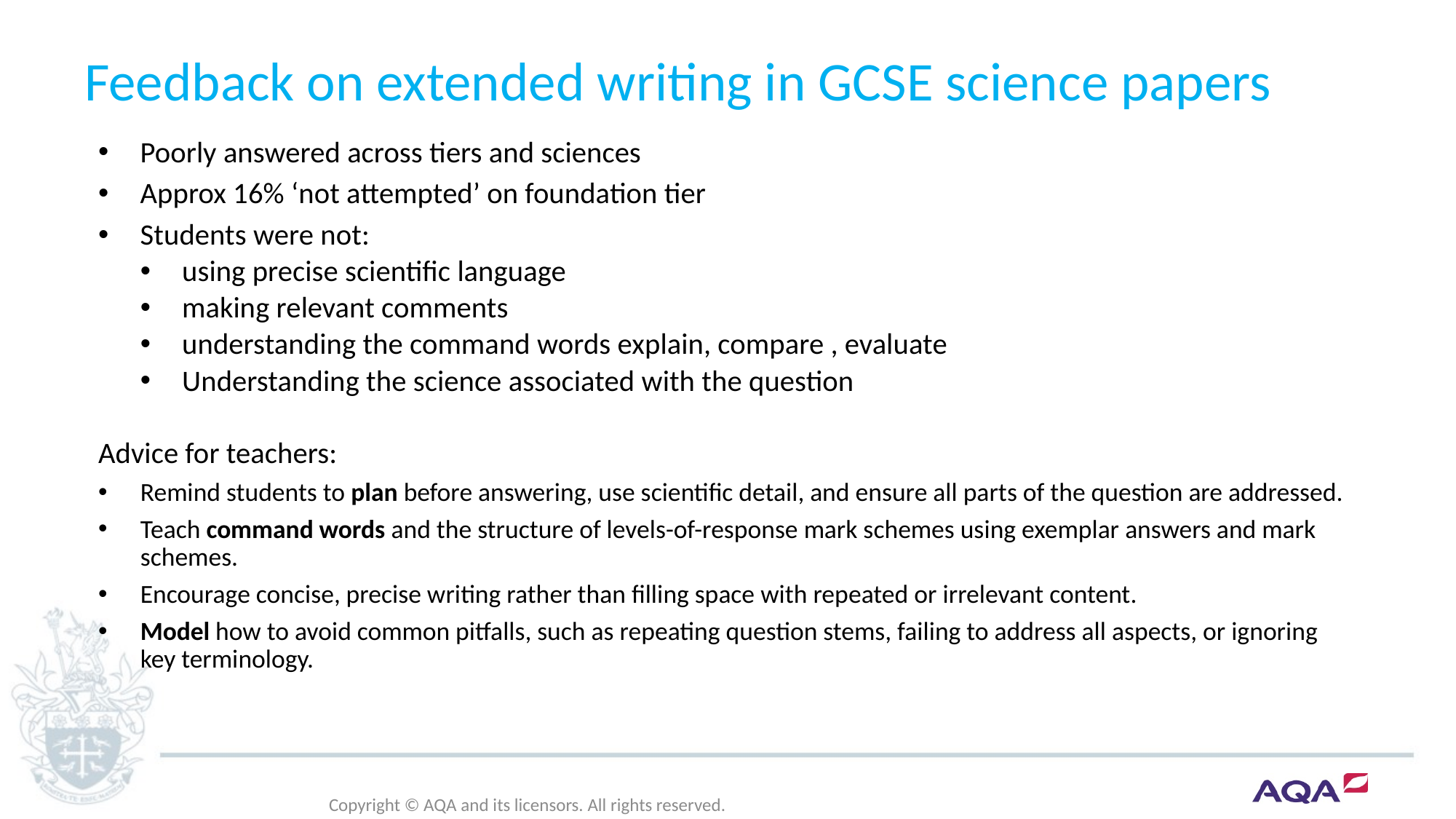

# Feedback on extended writing in GCSE science papers
Poorly answered across tiers and sciences
Approx 16% ‘not attempted’ on foundation tier
Students were not:
using precise scientific language
making relevant comments
understanding the command words explain, compare , evaluate
Understanding the science associated with the question

Advice for teachers:
Remind students to plan before answering, use scientific detail, and ensure all parts of the question are addressed.
Teach command words and the structure of levels-of-response mark schemes using exemplar answers and mark schemes.
Encourage concise, precise writing rather than filling space with repeated or irrelevant content.
Model how to avoid common pitfalls, such as repeating question stems, failing to address all aspects, or ignoring key terminology.

Copyright © AQA and its licensors. All rights reserved.